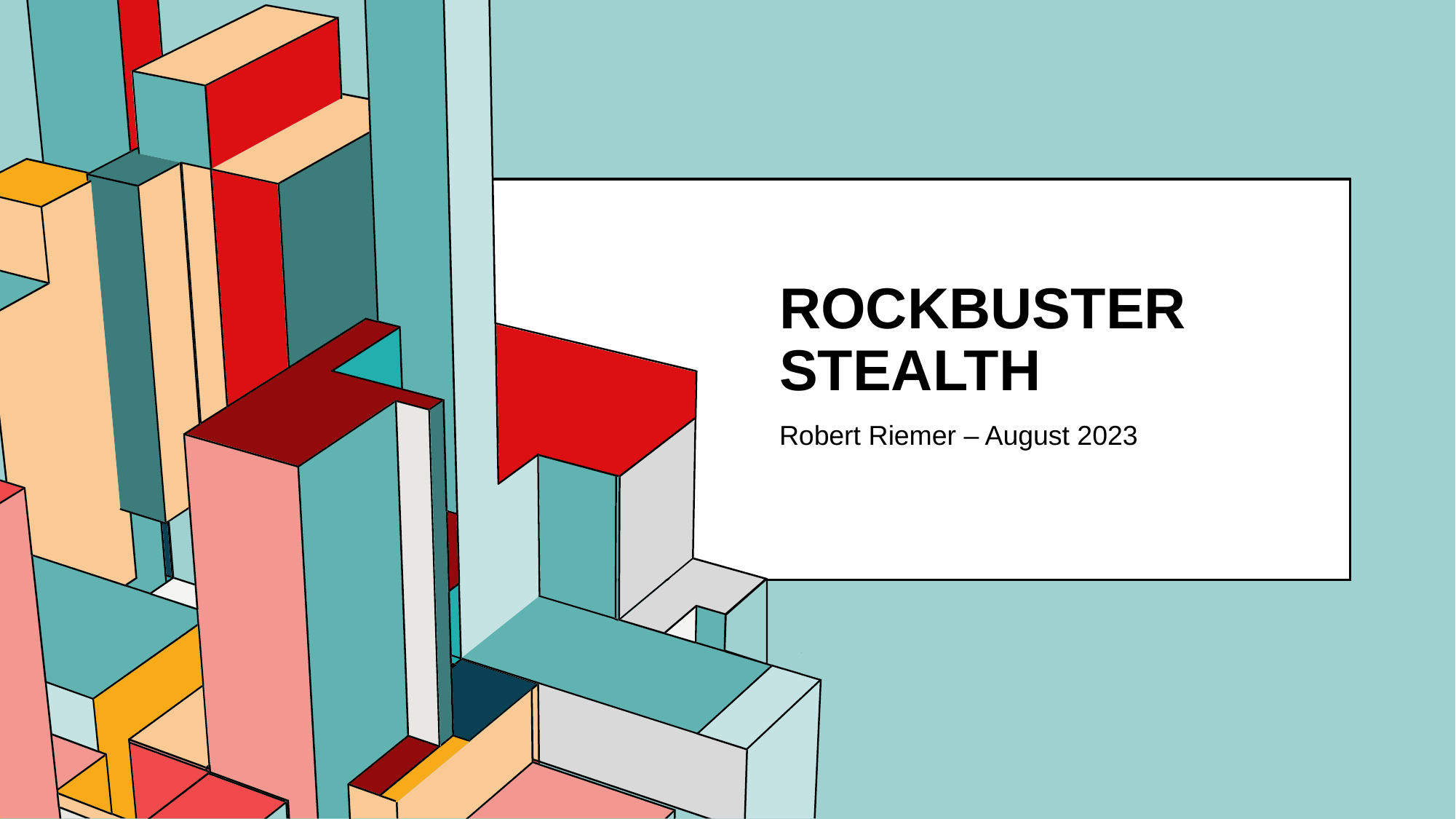

# Rockbuster stealth
Robert Riemer – August 2023